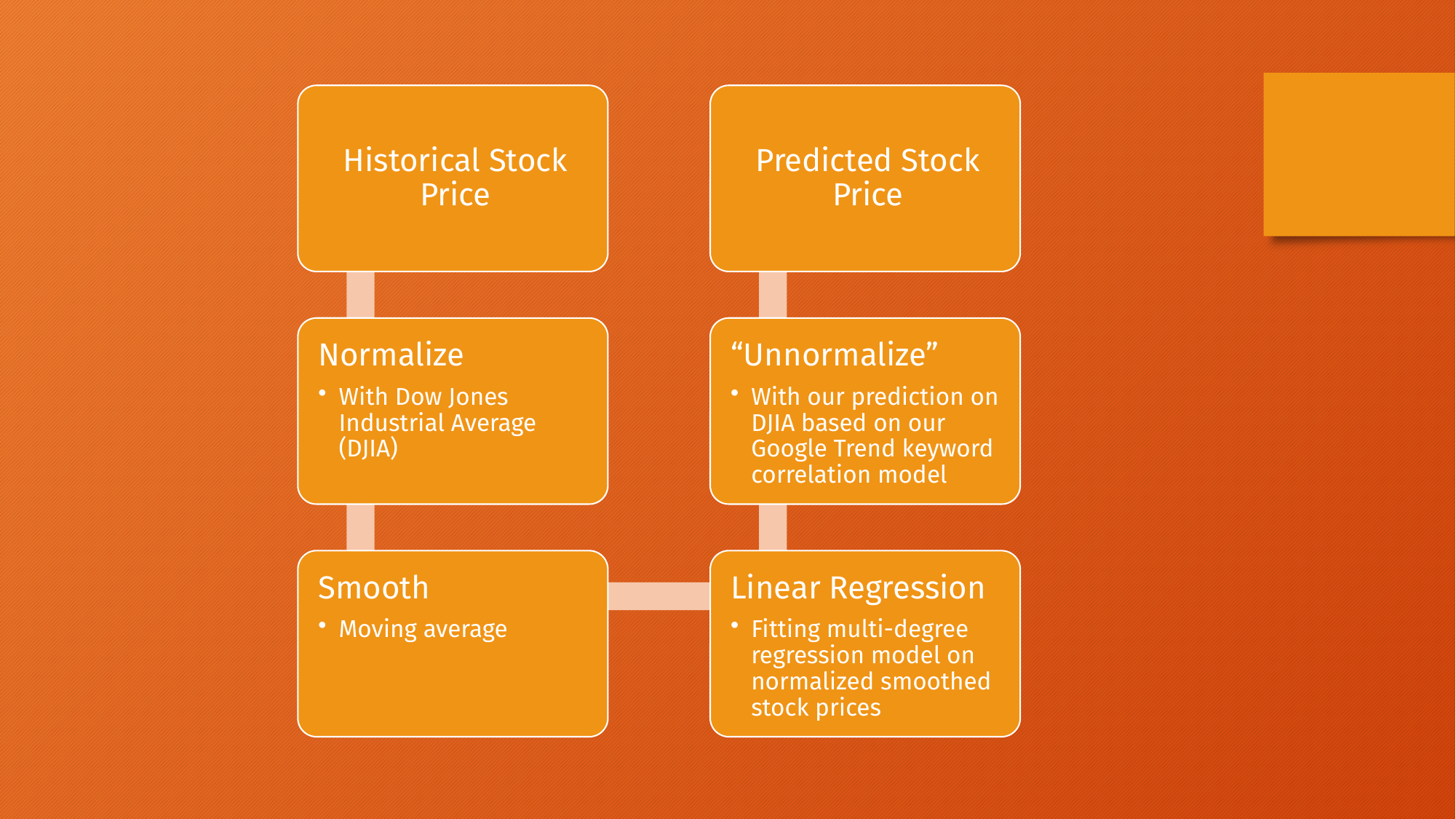

Historical Stock Price
Normalize
With Dow Jones Industrial Average (DJIA)
Smooth
Moving average
Linear Regression
Fitting multi-degree regression model on normalized smoothed stock prices
“Unnormalize”
With our prediction on DJIA based on our Google Trend keyword correlation model
Predicted Stock Price